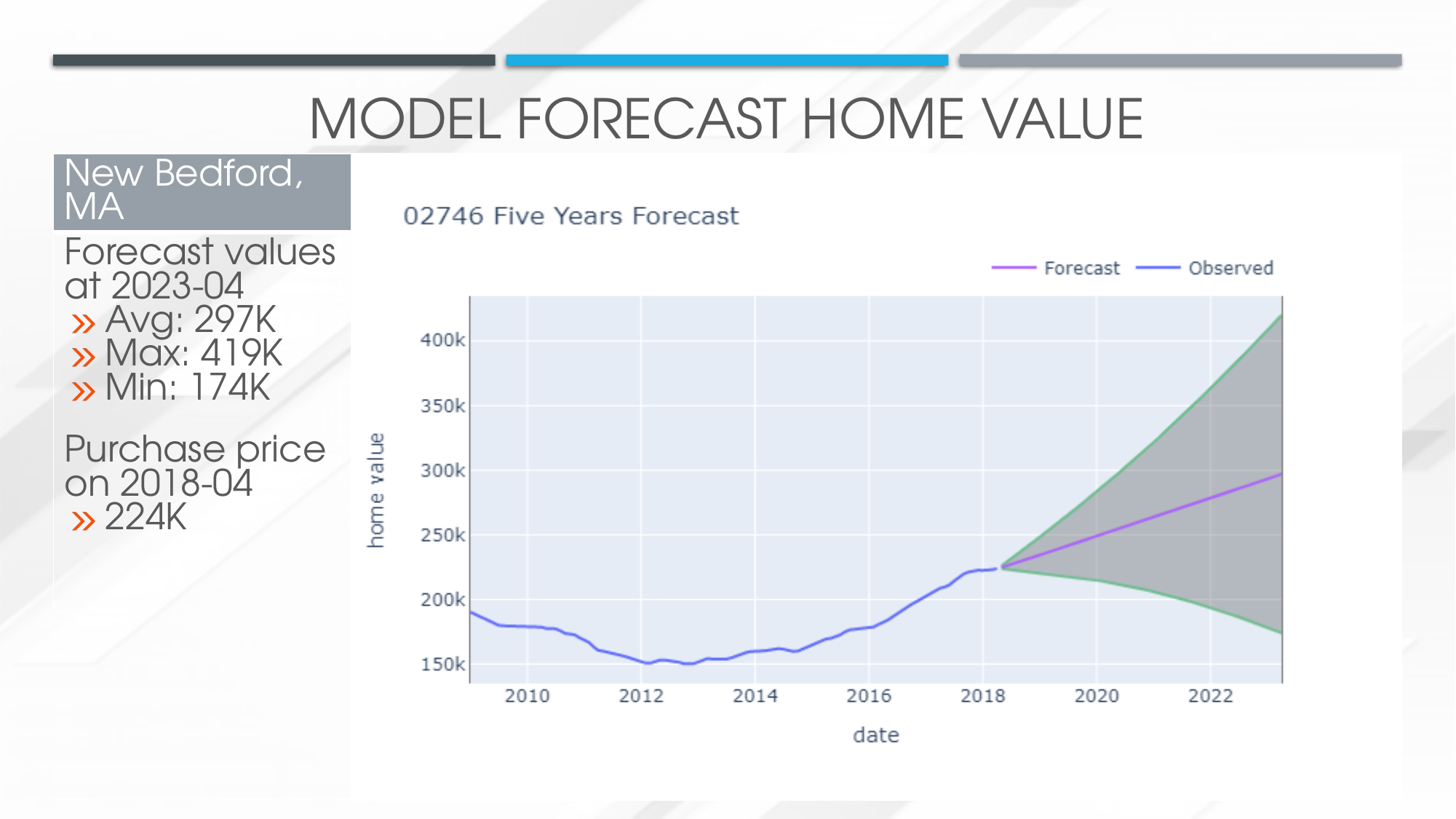

# Model Forecast home value
| New Bedford, MA |  |
| --- | --- |
| Forecast values at 2023-04 Avg: 297K Max: 419K Min: 174K Purchase price on 2018-04 224K |  |